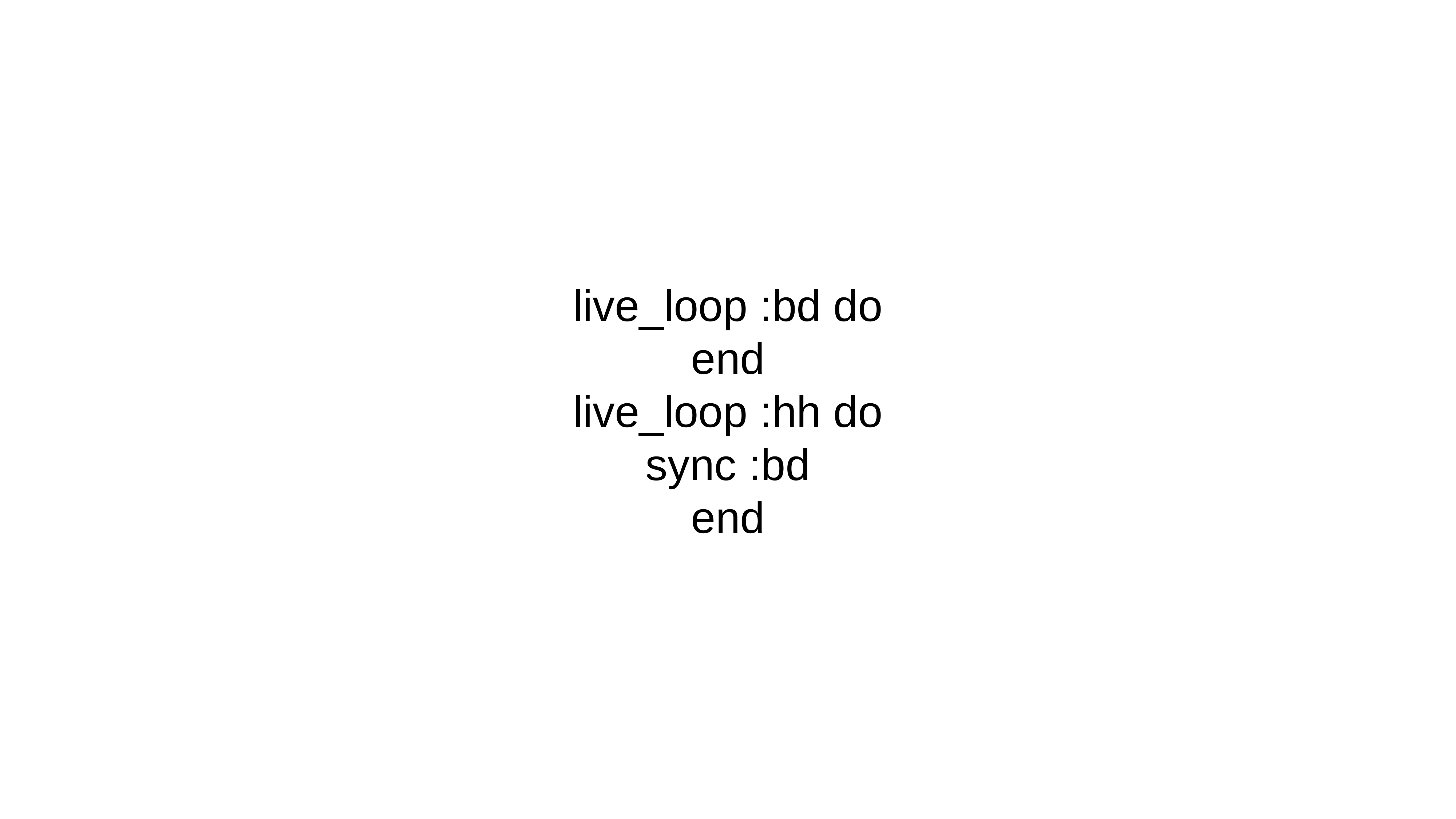

# live_loop :bd do
end
live_loop :hh do
sync :bd
end